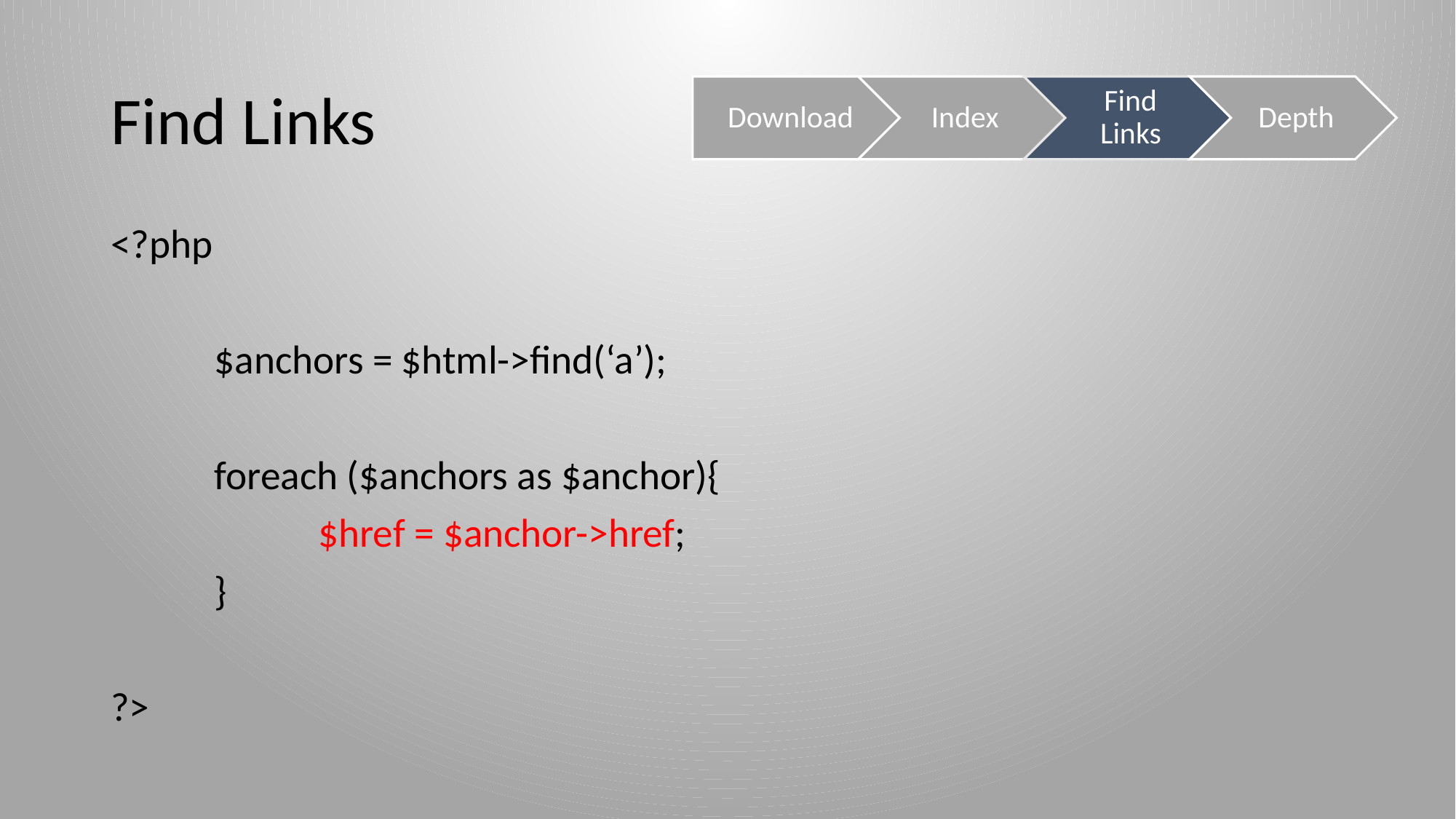

# Find Links
Download
Index
Find Links
Depth
<?php

	$anchors = $html->find(‘a’);

	foreach ($anchors as $anchor){
		$href = $anchor->href;
	}

?>